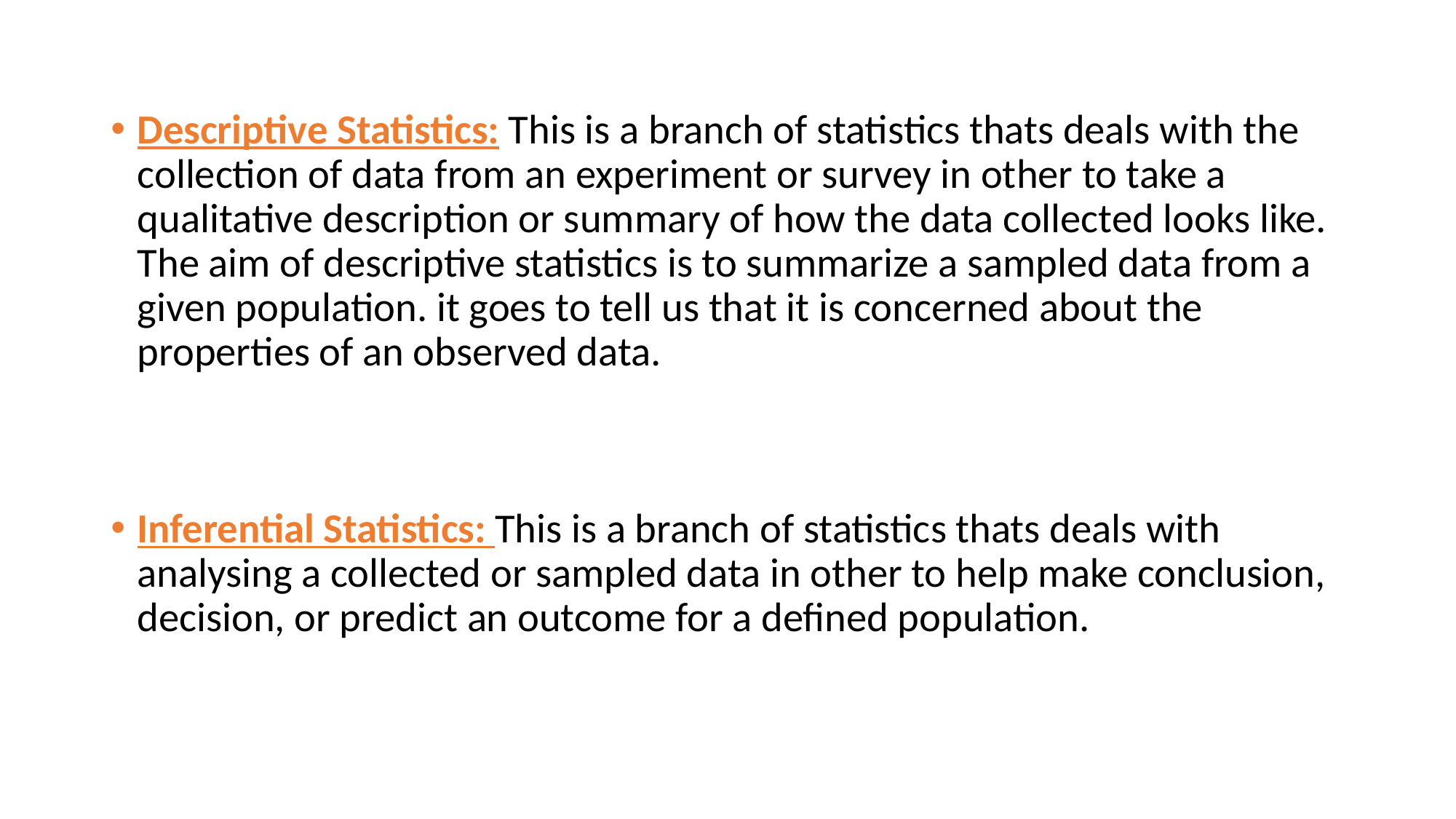

Descriptive Statistics: This is a branch of statistics thats deals with the collection of data from an experiment or survey in other to take a qualitative description or summary of how the data collected looks like. The aim of descriptive statistics is to summarize a sampled data from a given population. it goes to tell us that it is concerned about the properties of an observed data.

Inferential Statistics: This is a branch of statistics thats deals with analysing a collected or sampled data in other to help make conclusion, decision, or predict an outcome for a defined population.